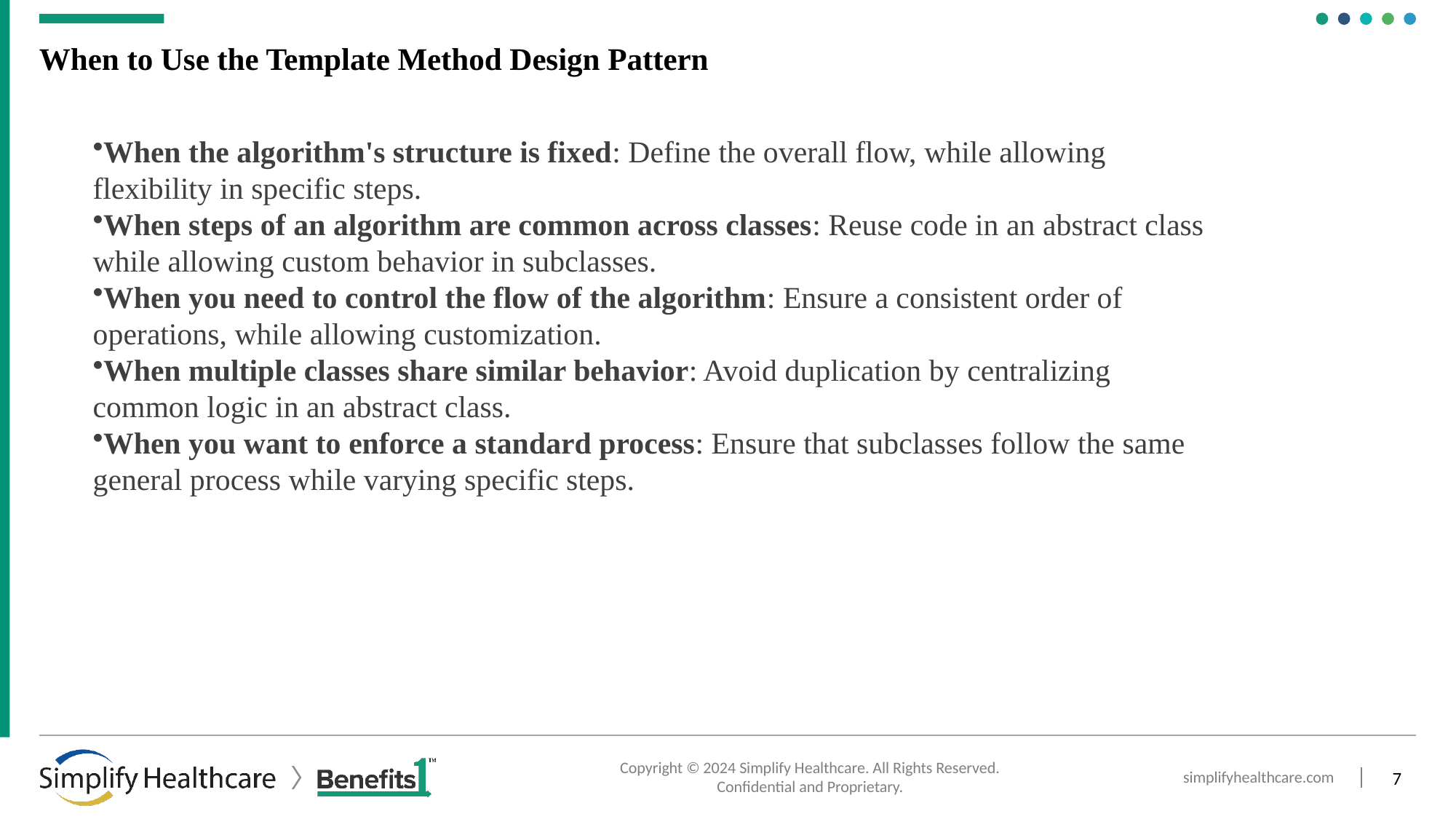

# When to Use the Template Method Design Pattern
When the algorithm's structure is fixed: Define the overall flow, while allowing flexibility in specific steps.
When steps of an algorithm are common across classes: Reuse code in an abstract class while allowing custom behavior in subclasses.
When you need to control the flow of the algorithm: Ensure a consistent order of operations, while allowing customization.
When multiple classes share similar behavior: Avoid duplication by centralizing common logic in an abstract class.
When you want to enforce a standard process: Ensure that subclasses follow the same general process while varying specific steps.